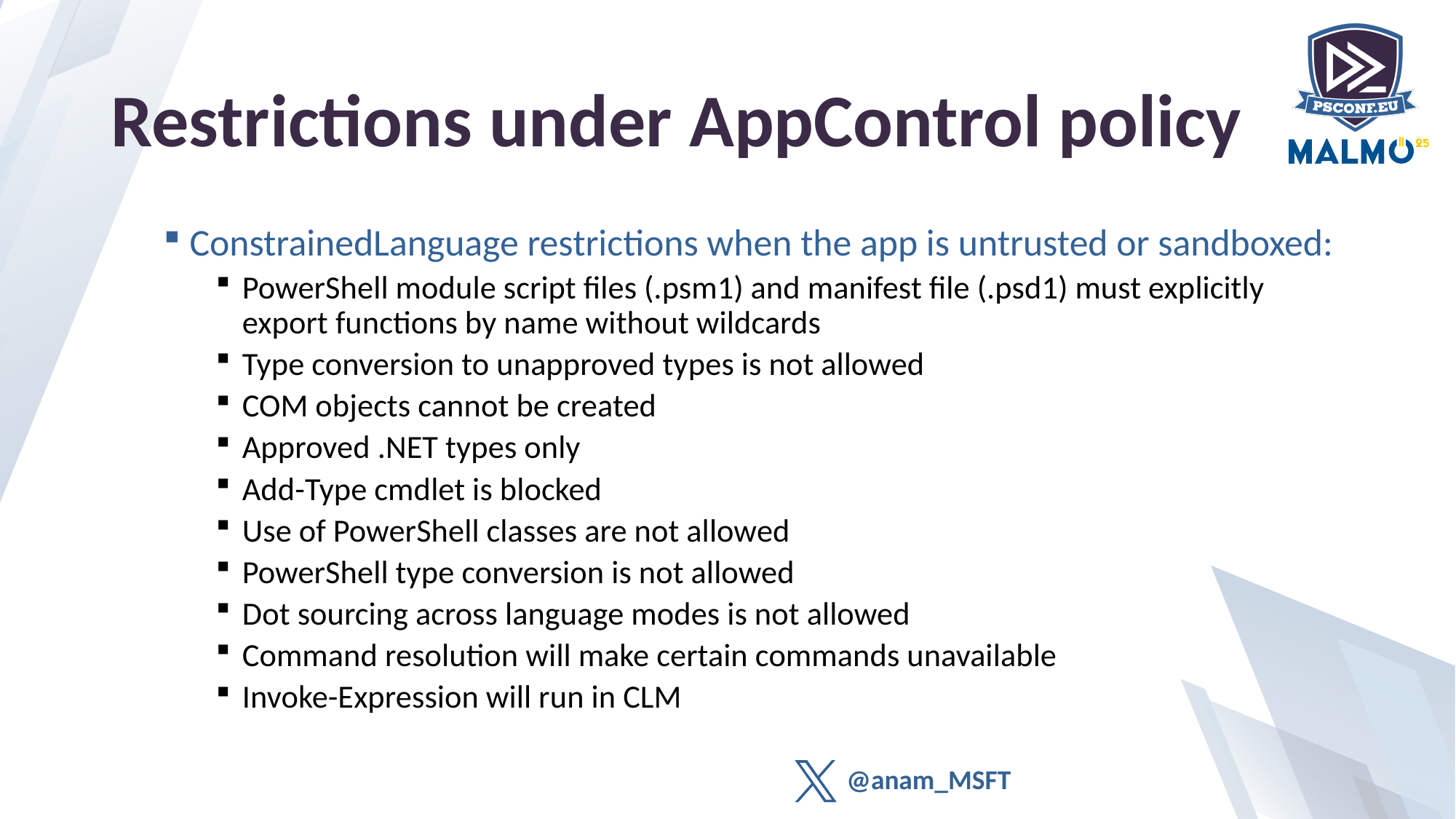

# Restrictions under AppControl policy
ConstrainedLanguage restrictions when the app is untrusted or sandboxed:
PowerShell module script files (.psm1) and manifest file (.psd1) must explicitly export functions by name without wildcards
Type conversion to unapproved types is not allowed
COM objects cannot be created
Approved .NET types only
Add-Type cmdlet is blocked
Use of PowerShell classes are not allowed
PowerShell type conversion is not allowed
Dot sourcing across language modes is not allowed
Command resolution will make certain commands unavailable
Invoke-Expression will run in CLM